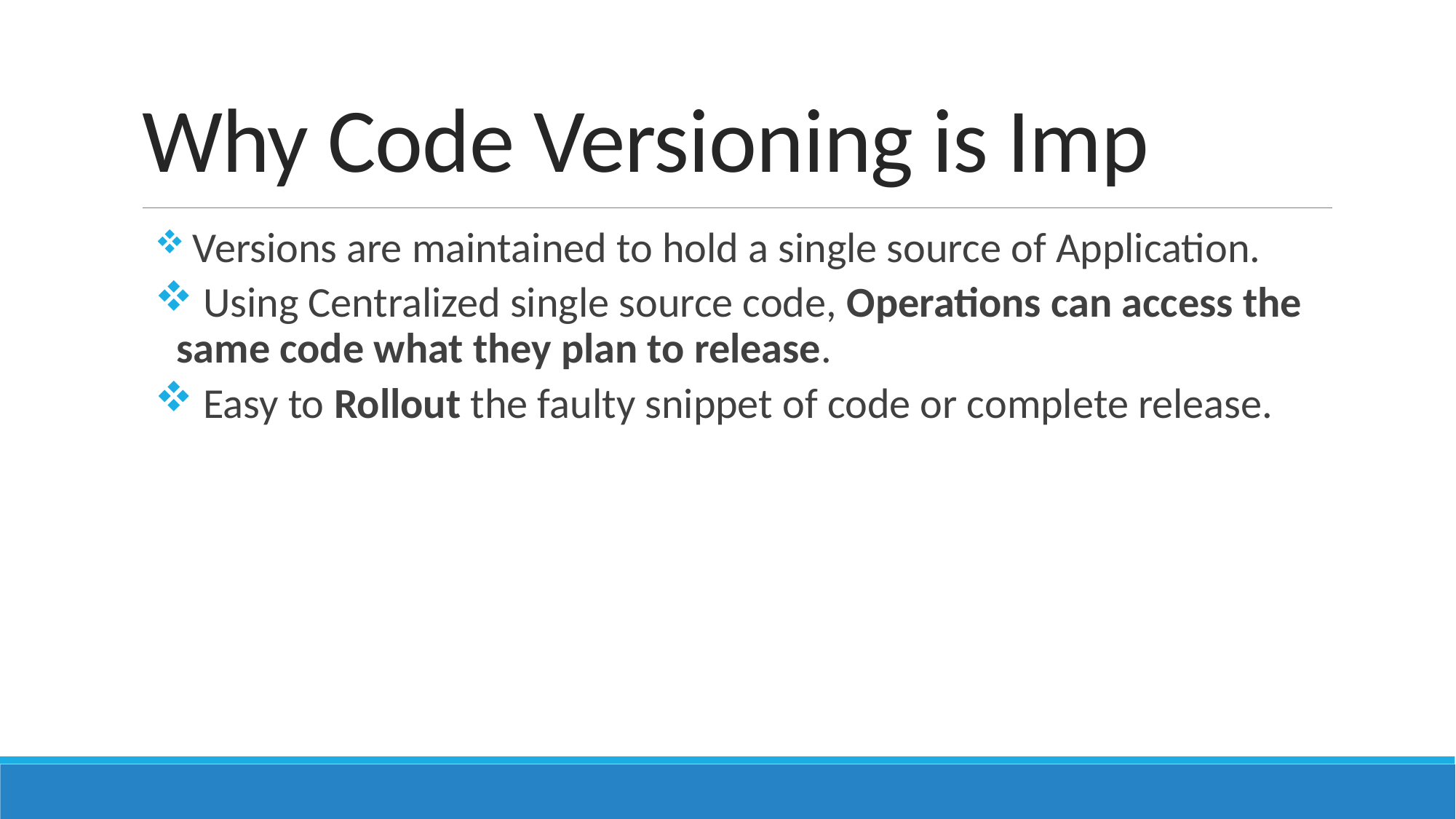

# Why Code Versioning is Imp
 Versions are maintained to hold a single source of Application.
 Using Centralized single source code, Operations can access the same code what they plan to release.
 Easy to Rollout the faulty snippet of code or complete release.